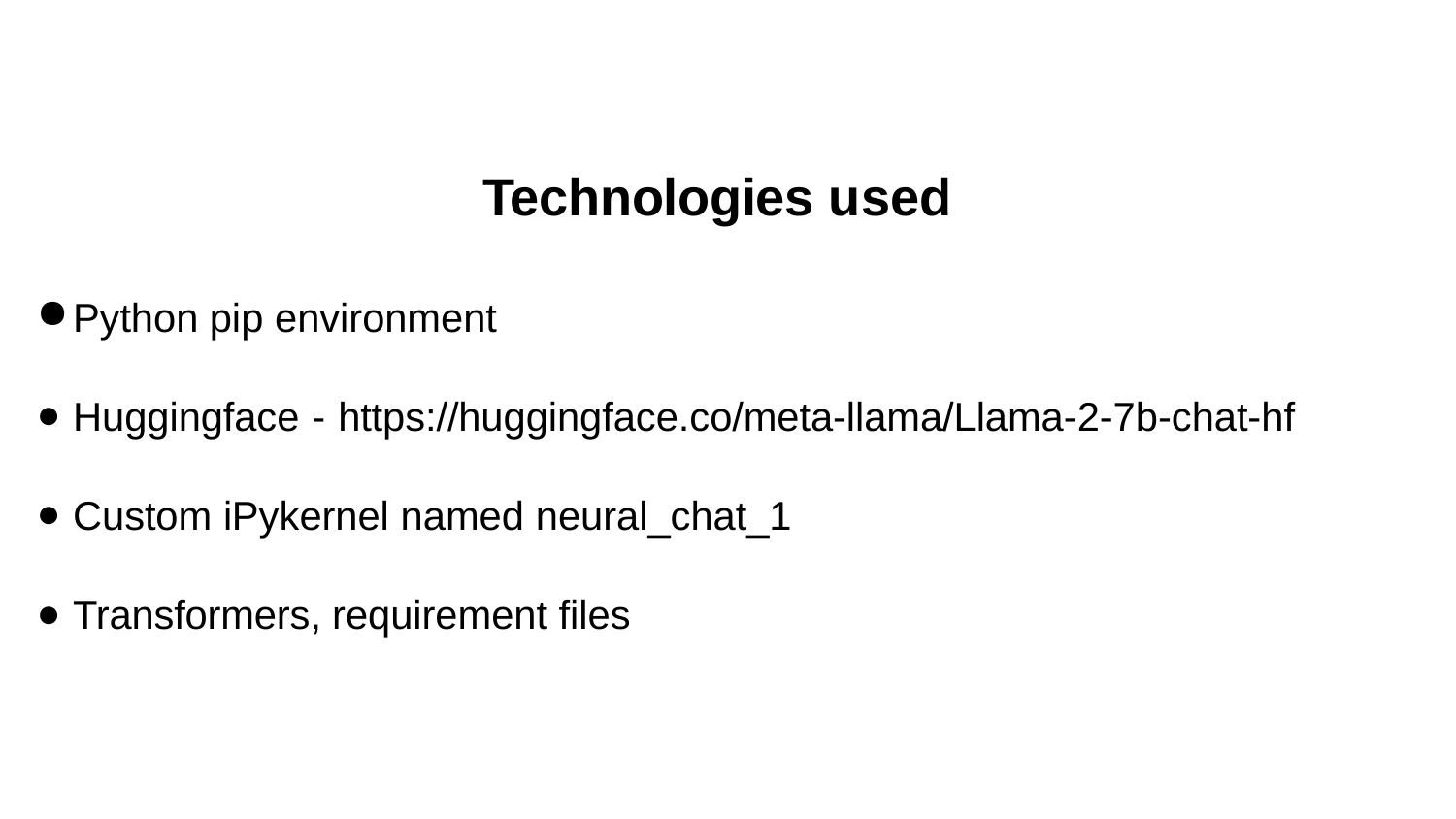

# Technologies used
Python pip environment

Huggingface - https://huggingface.co/meta-llama/Llama-2-7b-chat-hf

Custom iPykernel named neural_chat_1

Transformers, requirement files